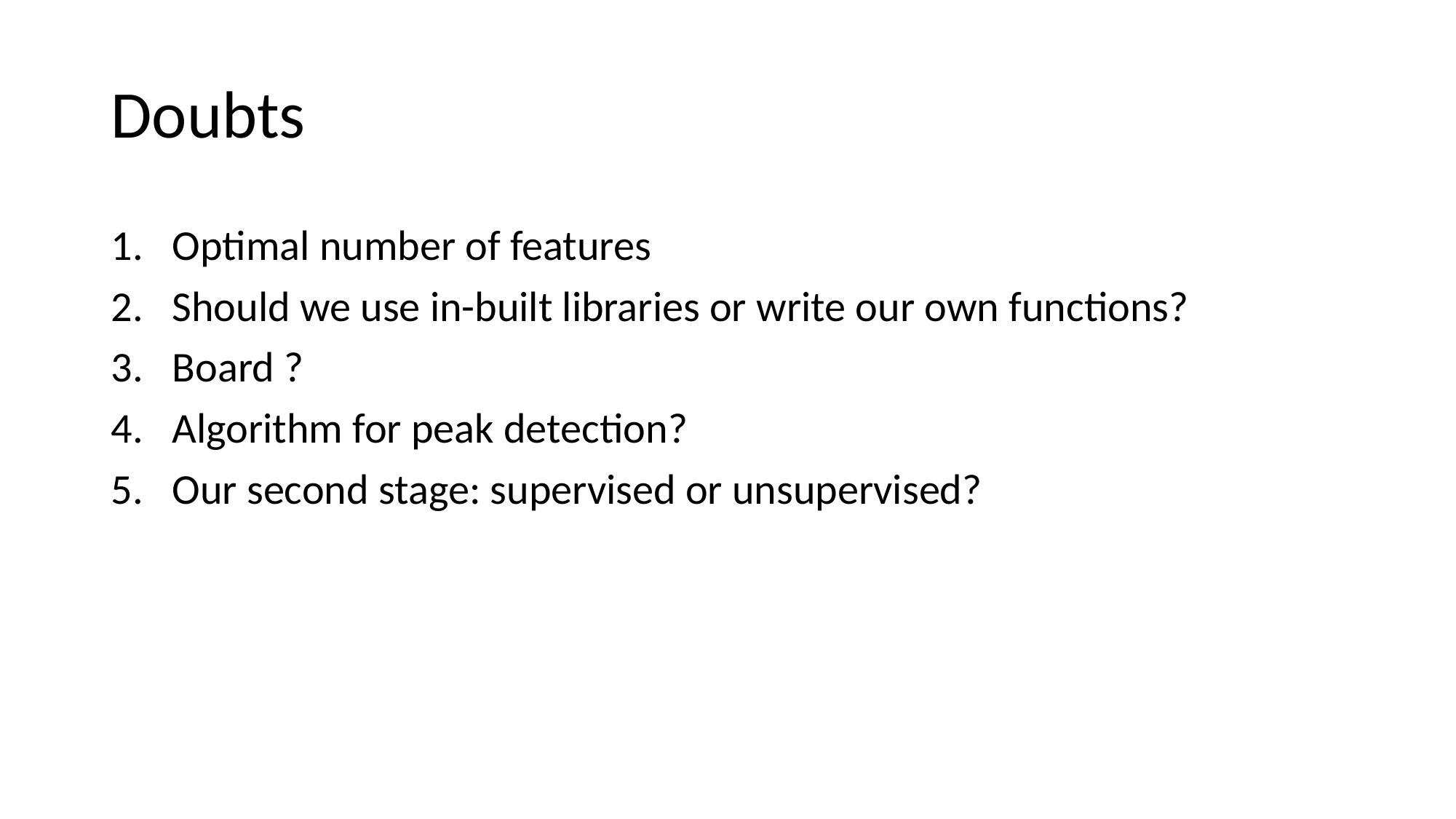

# Doubts
Optimal number of features
Should we use in-built libraries or write our own functions?
Board ?
Algorithm for peak detection?
Our second stage: supervised or unsupervised?